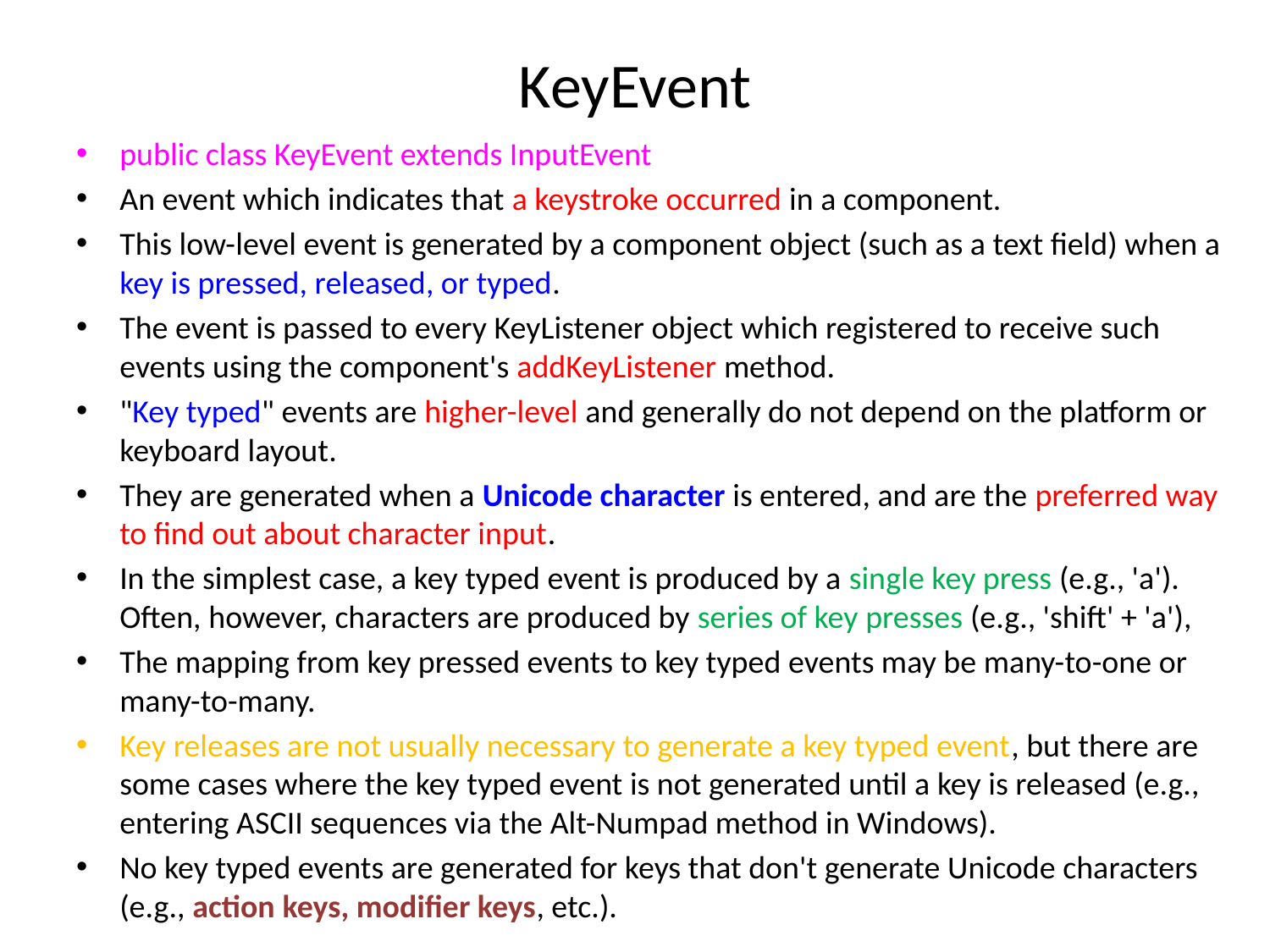

# KeyEvent
public class KeyEvent extends InputEvent
An event which indicates that a keystroke occurred in a component.
This low-level event is generated by a component object (such as a text field) when a key is pressed, released, or typed.
The event is passed to every KeyListener object which registered to receive such events using the component's addKeyListener method.
"Key typed" events are higher-level and generally do not depend on the platform or keyboard layout.
They are generated when a Unicode character is entered, and are the preferred way to find out about character input.
In the simplest case, a key typed event is produced by a single key press (e.g., 'a'). Often, however, characters are produced by series of key presses (e.g., 'shift' + 'a'),
The mapping from key pressed events to key typed events may be many-to-one or many-to-many.
Key releases are not usually necessary to generate a key typed event, but there are some cases where the key typed event is not generated until a key is released (e.g., entering ASCII sequences via the Alt-Numpad method in Windows).
No key typed events are generated for keys that don't generate Unicode characters (e.g., action keys, modifier keys, etc.).